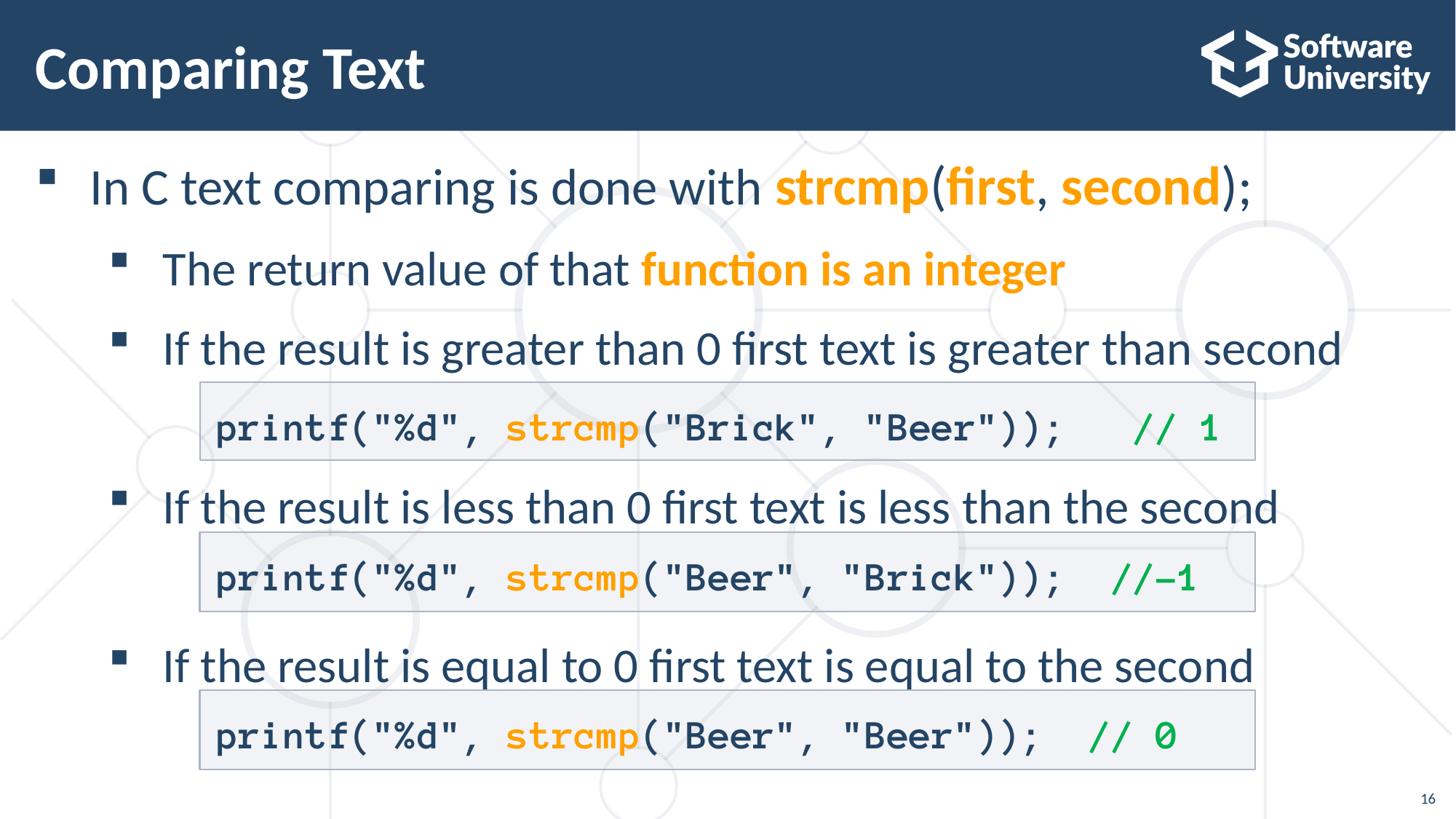

# Comparing Text
In C text comparing is done with strcmp(first, second);
The return value of that function is an integer
If the result is greater than 0 first text is greater than second

If the result is less than 0 first text is less than the second

If the result is equal to 0 first text is equal to the second

printf("%d", strcmp("Brick", "Beer"));   // 1
printf("%d", strcmp("Beer", "Brick"));  //-1
printf("%d", strcmp("Beer", "Beer"));  // 0
16